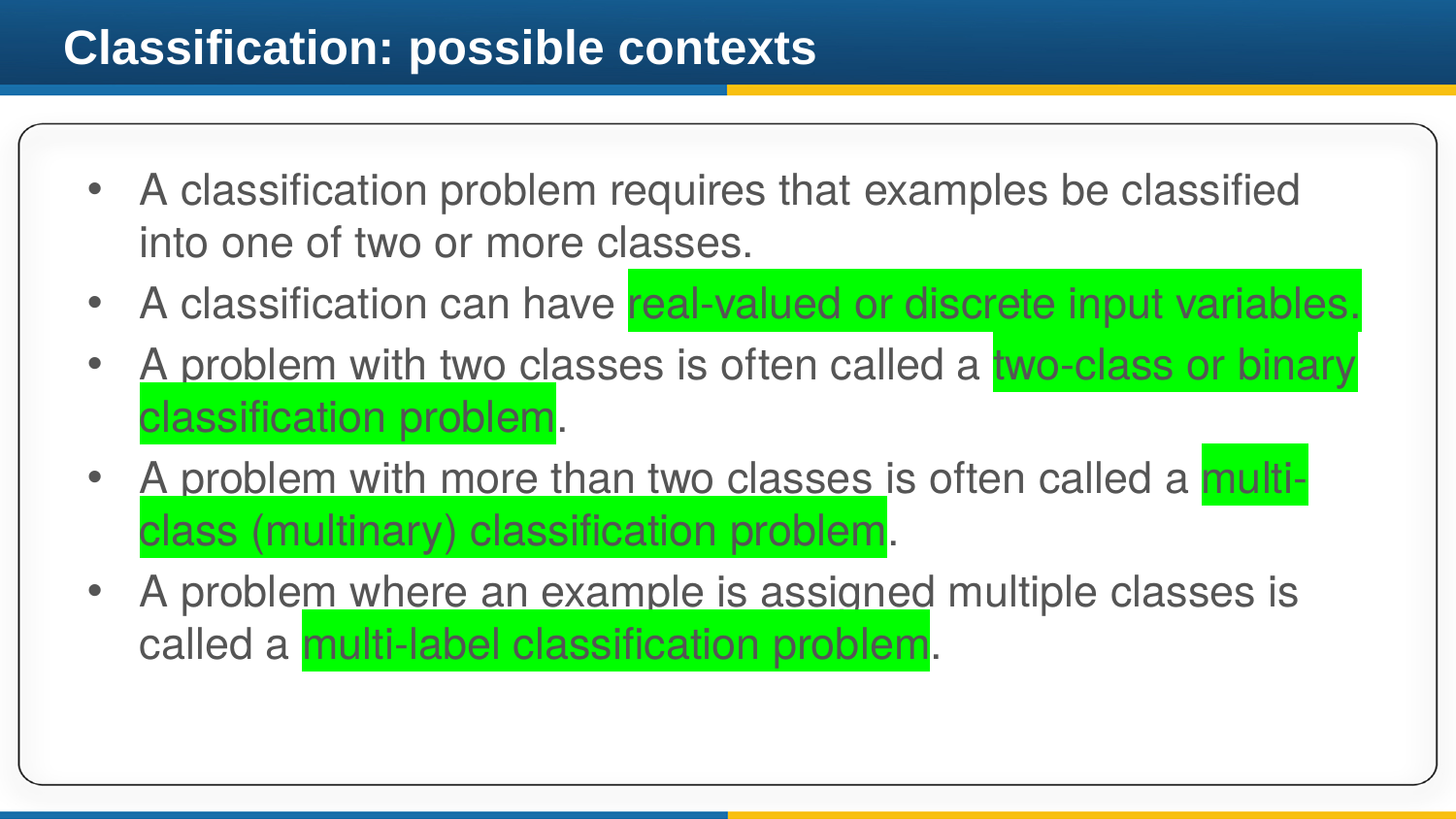

# Classification: possible contexts
A classification problem requires that examples be classified into one of two or more classes.
A classification can have real-valued or discrete input variables.
A problem with two classes is often called a two-class or binary classification problem.
A problem with more than two classes is often called a multi-class (multinary) classification problem.
A problem where an example is assigned multiple classes is called a multi-label classification problem.